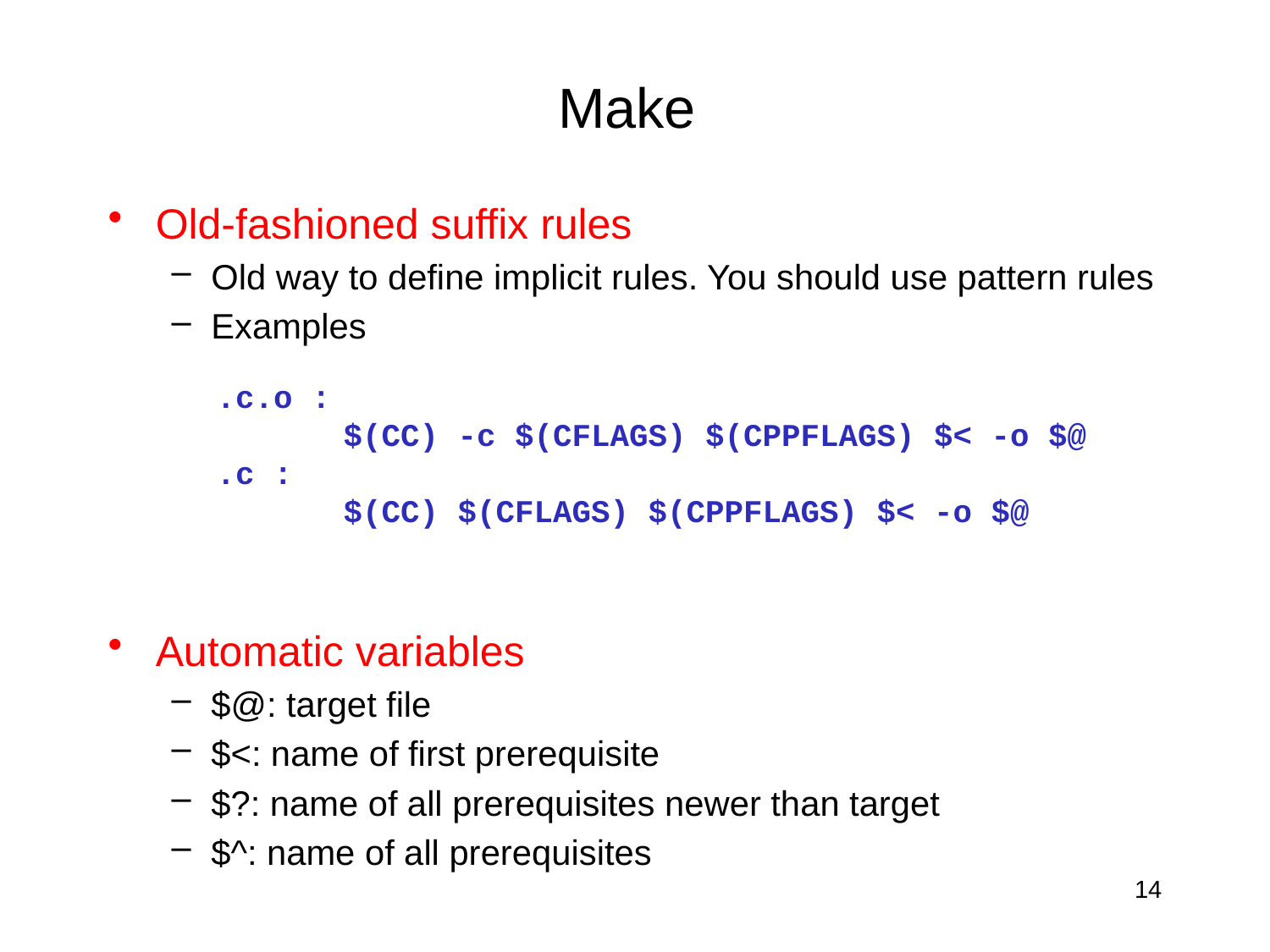

# Make
Old-fashioned suffix rules
Old way to define implicit rules. You should use pattern rules
Examples

Automatic variables
$@: target file
$<: name of first prerequisite
$?: name of all prerequisites newer than target
$^: name of all prerequisites
.c.o :
	$(CC) -c $(CFLAGS) $(CPPFLAGS) $< -o $@
.c :
	$(CC) $(CFLAGS) $(CPPFLAGS) $< -o $@

14